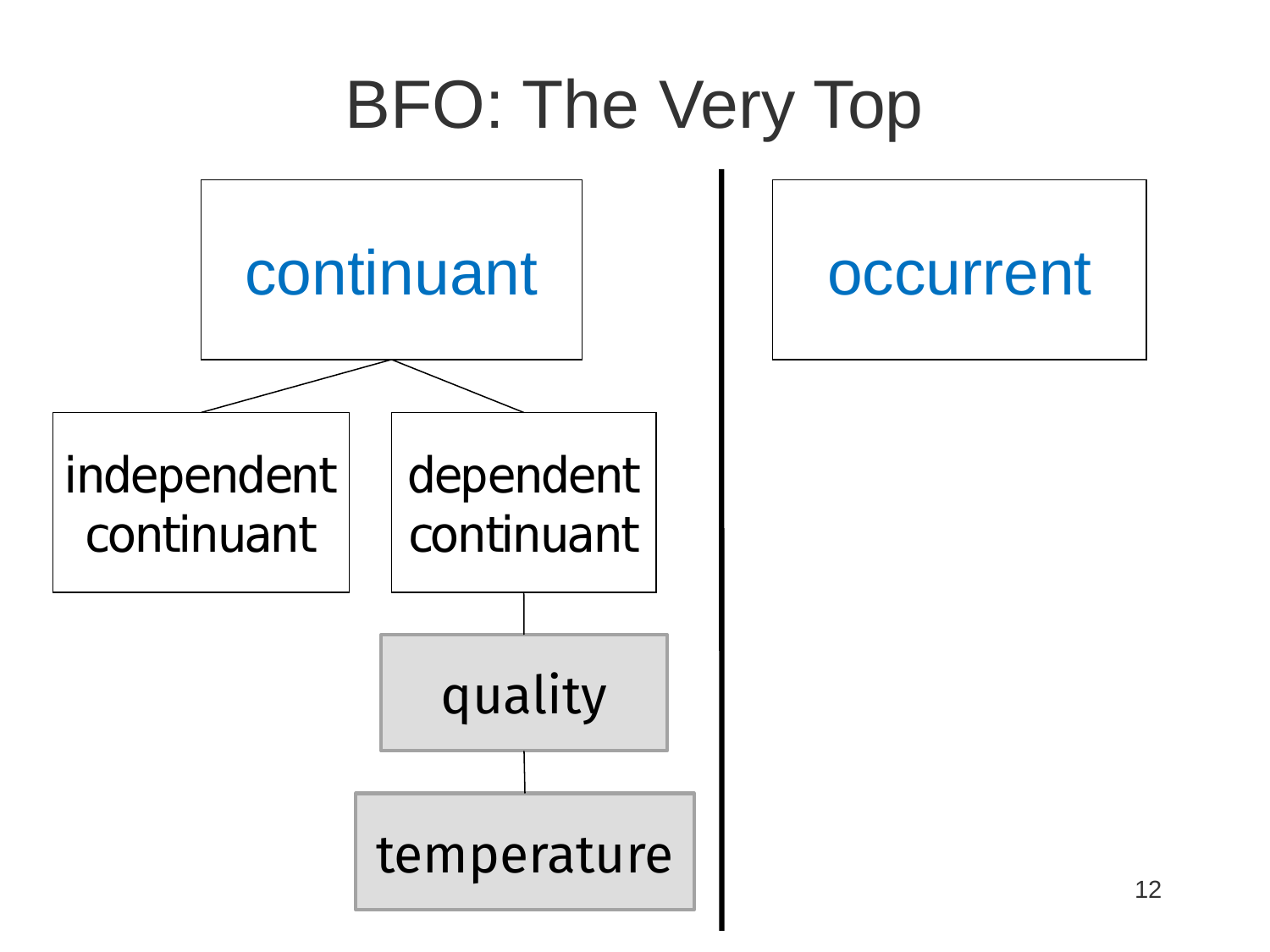

# BFO: The Very Top

continuant

occurrent

independent
continuant
dependent
continuant
quality
temperature
12